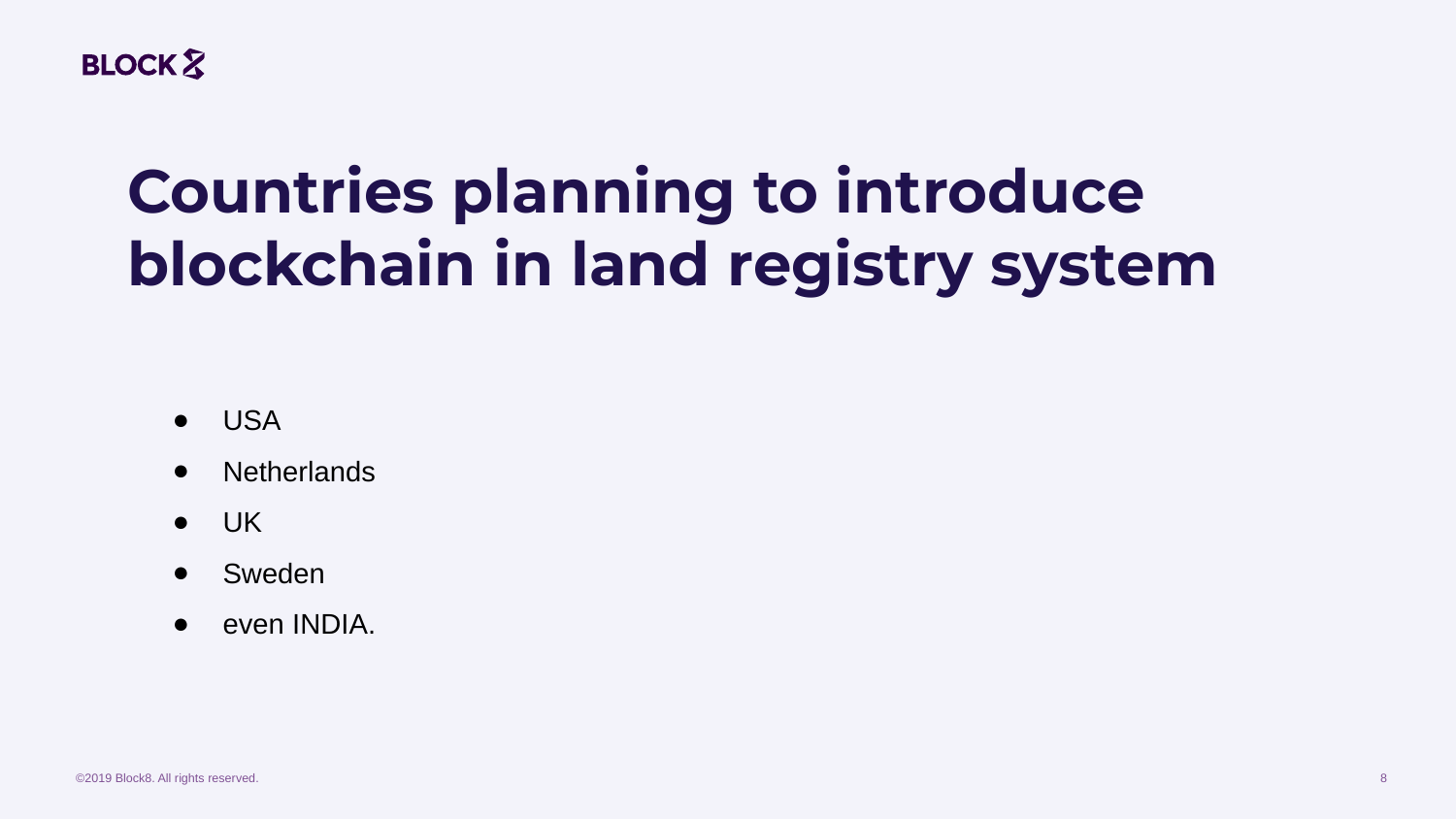

Countries planning to introduce blockchain in land registry system

USA
Netherlands
UK
Sweden
even INDIA.